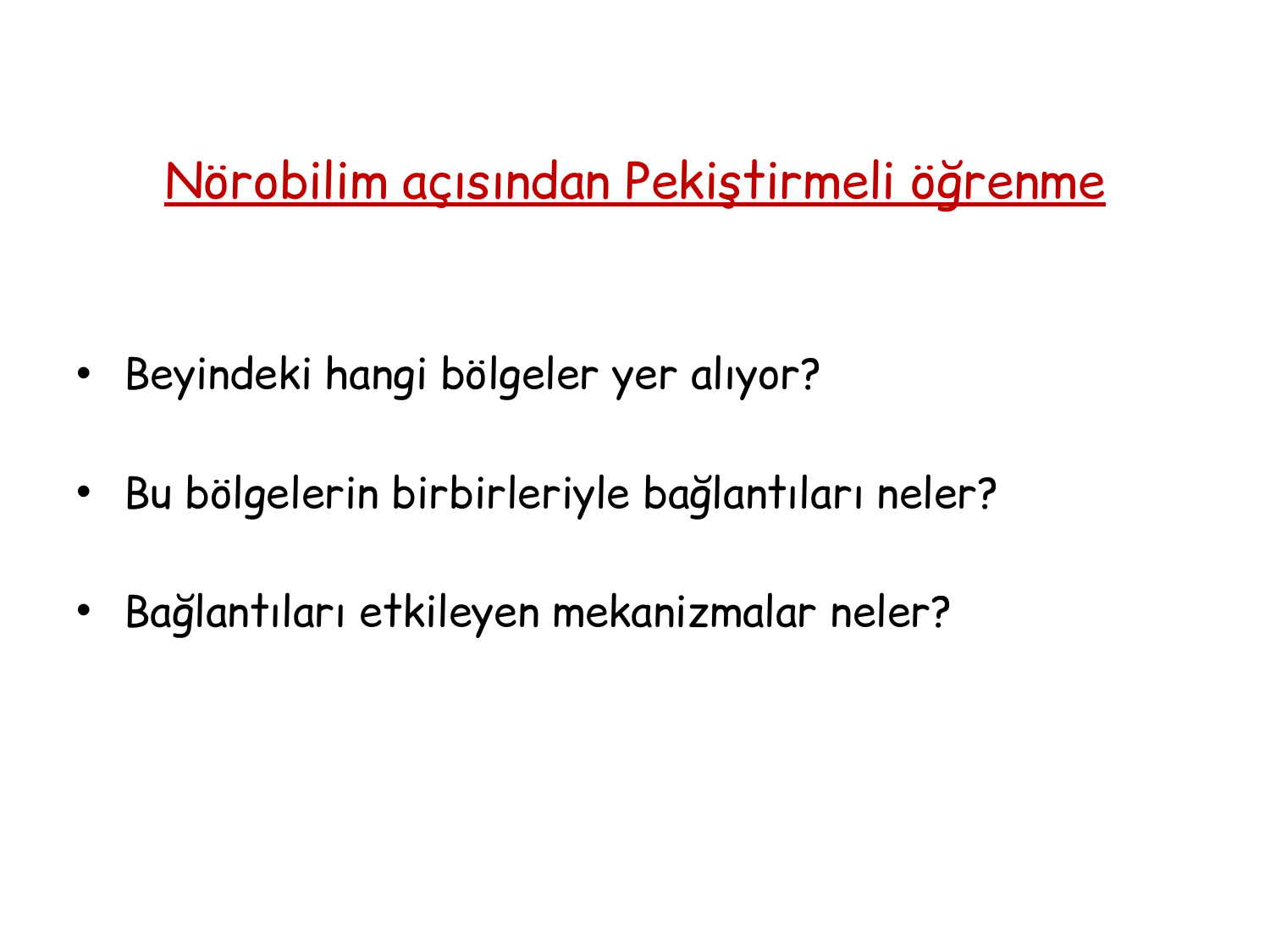

# Nörobilim açısından Pekiştirmeli öğrenme

Beyindeki hangi bölgeler yer alıyor?

Bu bölgelerin birbirleriyle bağlantıları neler?

Bağlantıları etkileyen mekanizmalar neler?